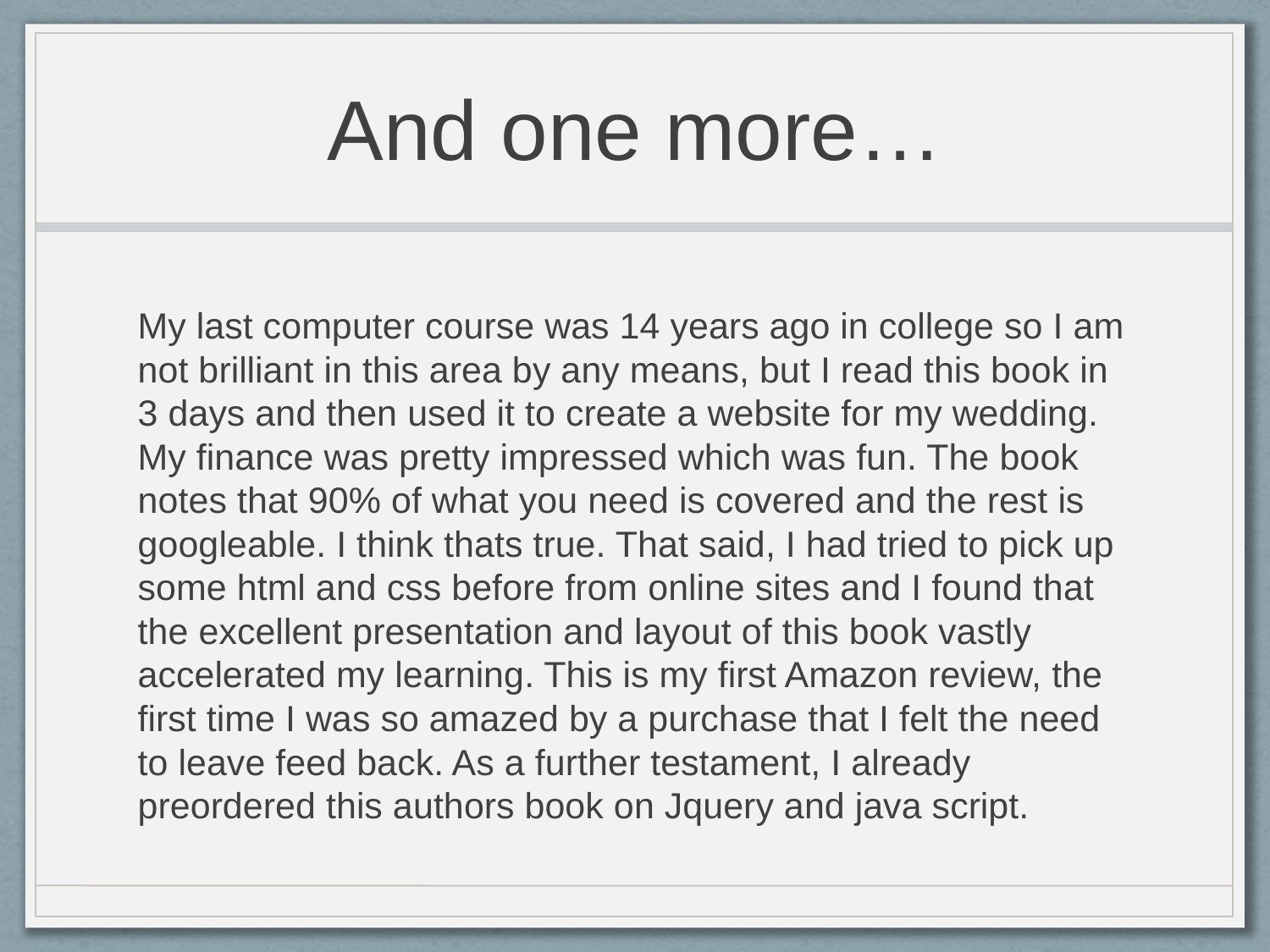

# And one more…
My last computer course was 14 years ago in college so I am not brilliant in this area by any means, but I read this book in 3 days and then used it to create a website for my wedding. My finance was pretty impressed which was fun. The book notes that 90% of what you need is covered and the rest is googleable. I think thats true. That said, I had tried to pick up some html and css before from online sites and I found that the excellent presentation and layout of this book vastly accelerated my learning. This is my first Amazon review, the first time I was so amazed by a purchase that I felt the need to leave feed back. As a further testament, I already preordered this authors book on Jquery and java script.